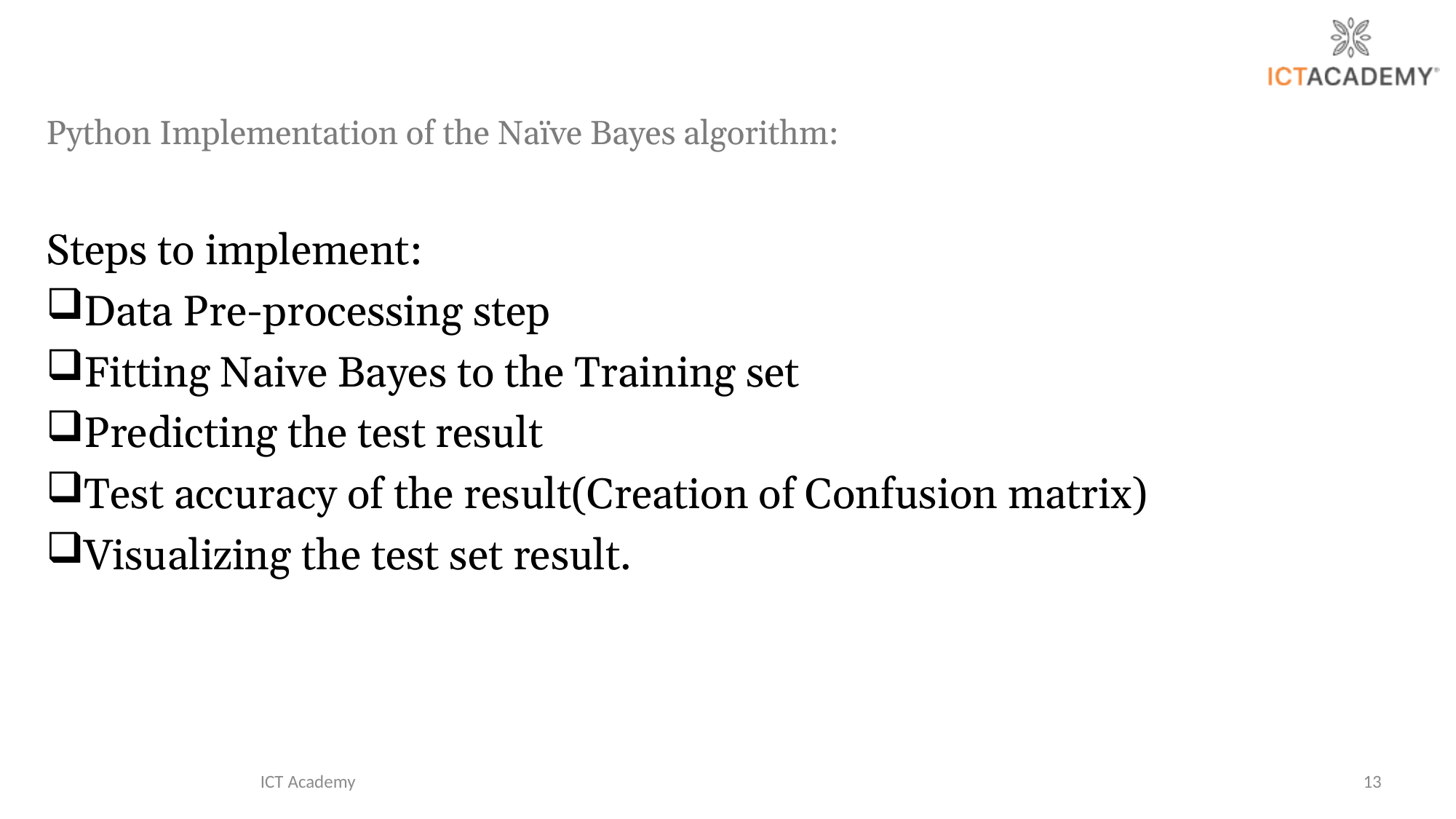

Python Implementation of the Naïve Bayes algorithm:

Steps to implement:
Data Pre-processing step
Fitting Naive Bayes to the Training set
Predicting the test result
Test accuracy of the result(Creation of Confusion matrix)
Visualizing the test set result.
ICT Academy
13